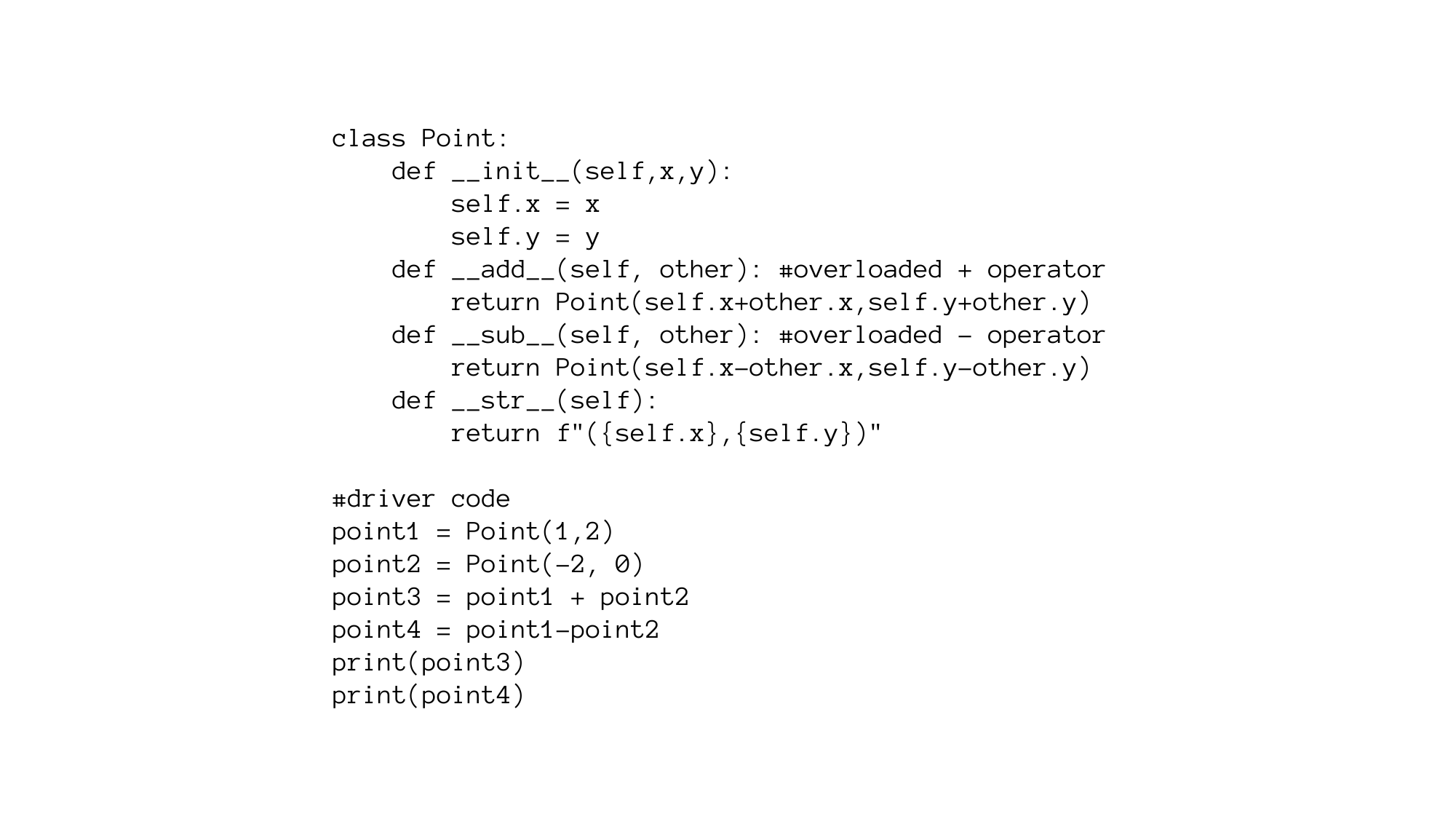

class Point:
    def __init__(self,x,y):
        self.x = x
        self.y = y
    def __add__(self, other): #overloaded + operator
        return Point(self.x+other.x,self.y+other.y)
    def __sub__(self, other): #overloaded - operator
        return Point(self.x-other.x,self.y-other.y)
    def __str__(self):
        return f"({self.x},{self.y})"
#driver code
point1 = Point(1,2)
point2 = Point(-2, 0)
point3 = point1 + point2
point4 = point1-point2
print(point3)
print(point4)